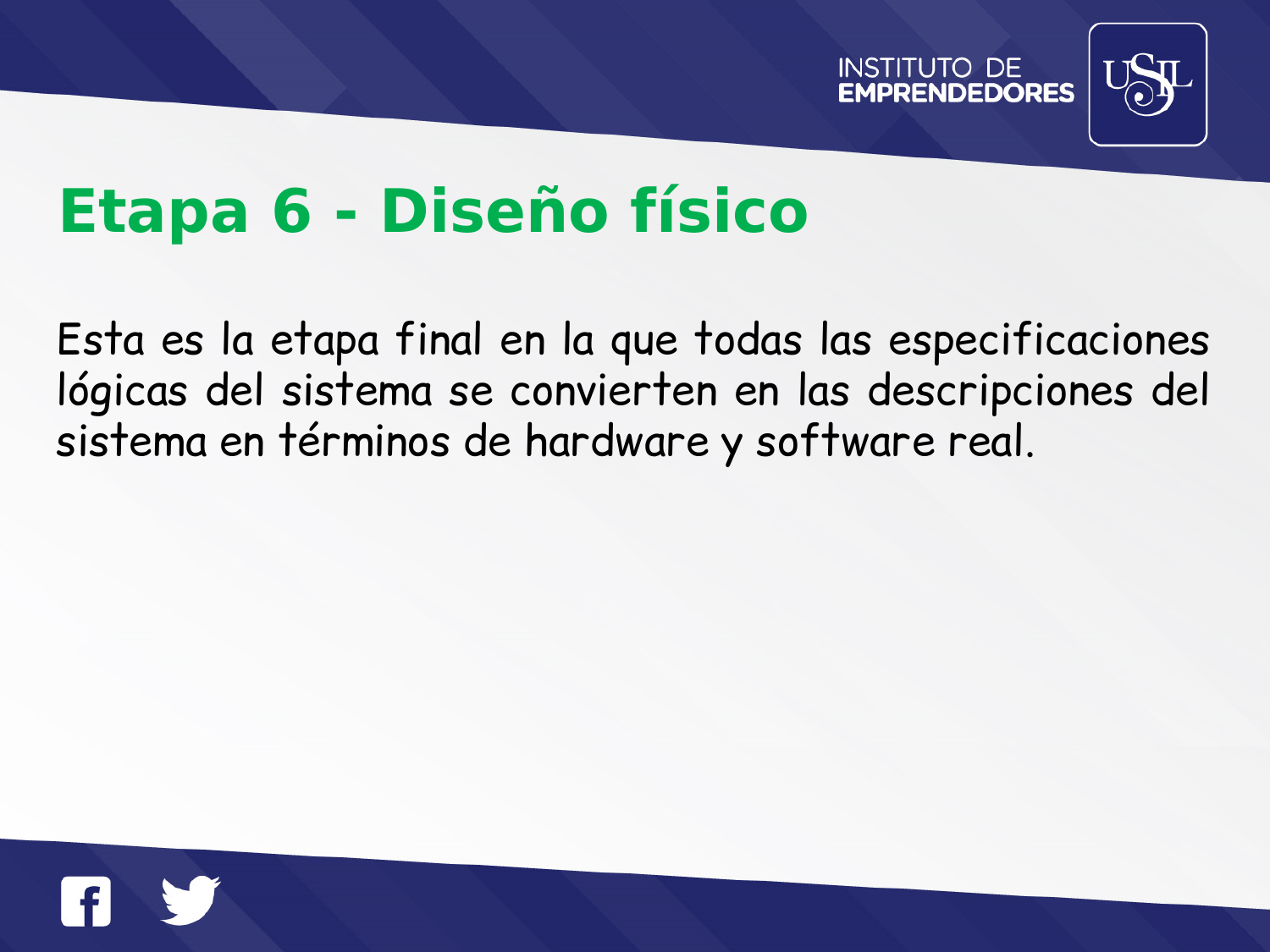

Etapa 6 - Diseño físico
Esta es la etapa final en la que todas las especificaciones lógicas del sistema se convierten en las descripciones del sistema en términos de hardware y software real.